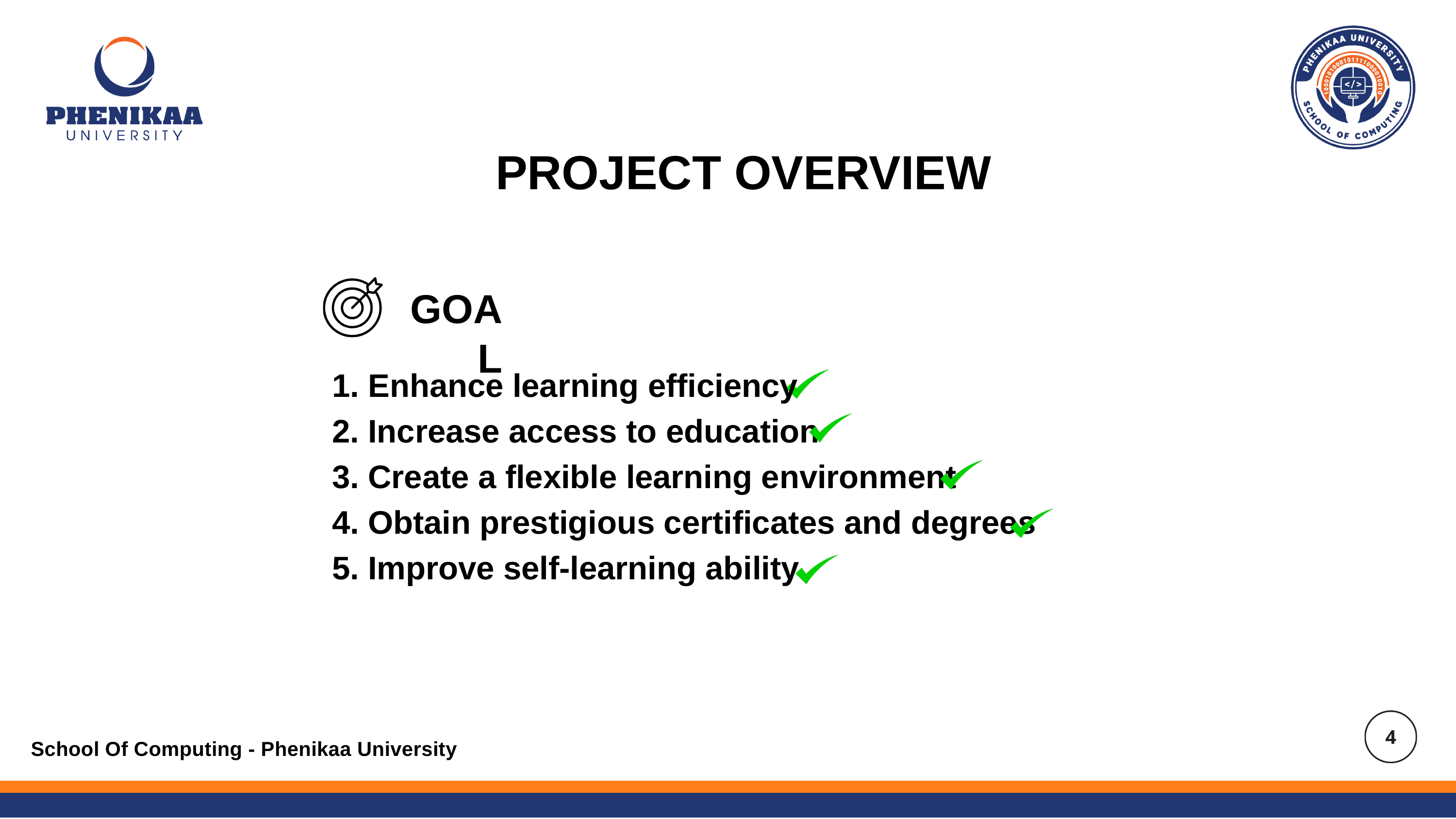

PROJECT OVERVIEW

GOAL
 1. Enhance learning efficiency
 2. Increase access to education
 3. Create a flexible learning environment
 4. Obtain prestigious certificates and degrees
 5. Improve self-learning ability

School Of Computing - Phenikaa University